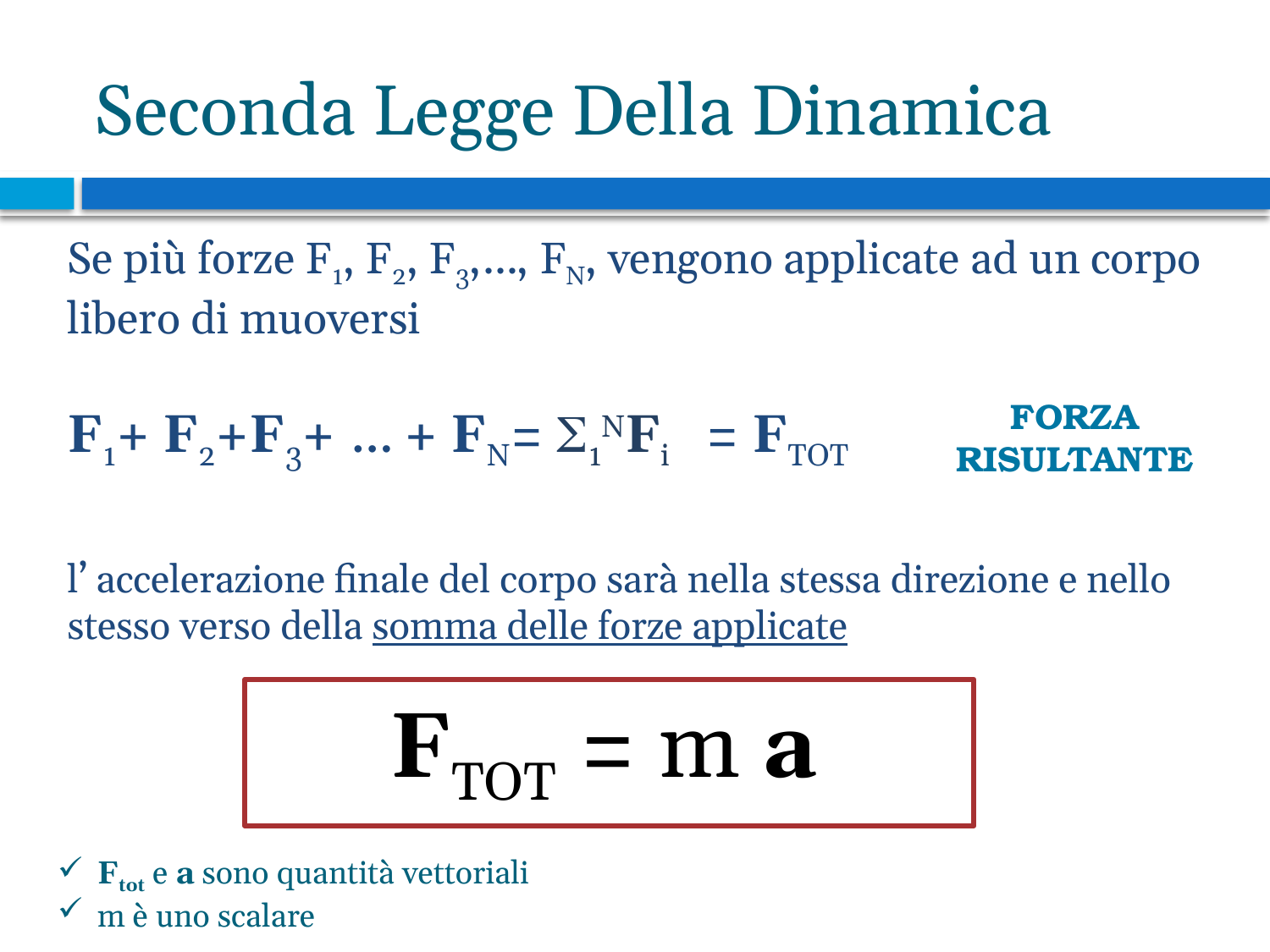

# Seconda Legge Della Dinamica
Se più forze F1, F2, F3,…, FN, vengono applicate ad un corpo libero di muoversi
F1+ F2+F3+ … + FN= Σ1NFi  = FTOT

l’ accelerazione finale del corpo sarà nella stessa direzione e nello stesso verso della somma delle forze applicate

FORZA RISULTANTE
FTOT = m a
Ftot e a sono quantità vettoriali
m è uno scalare